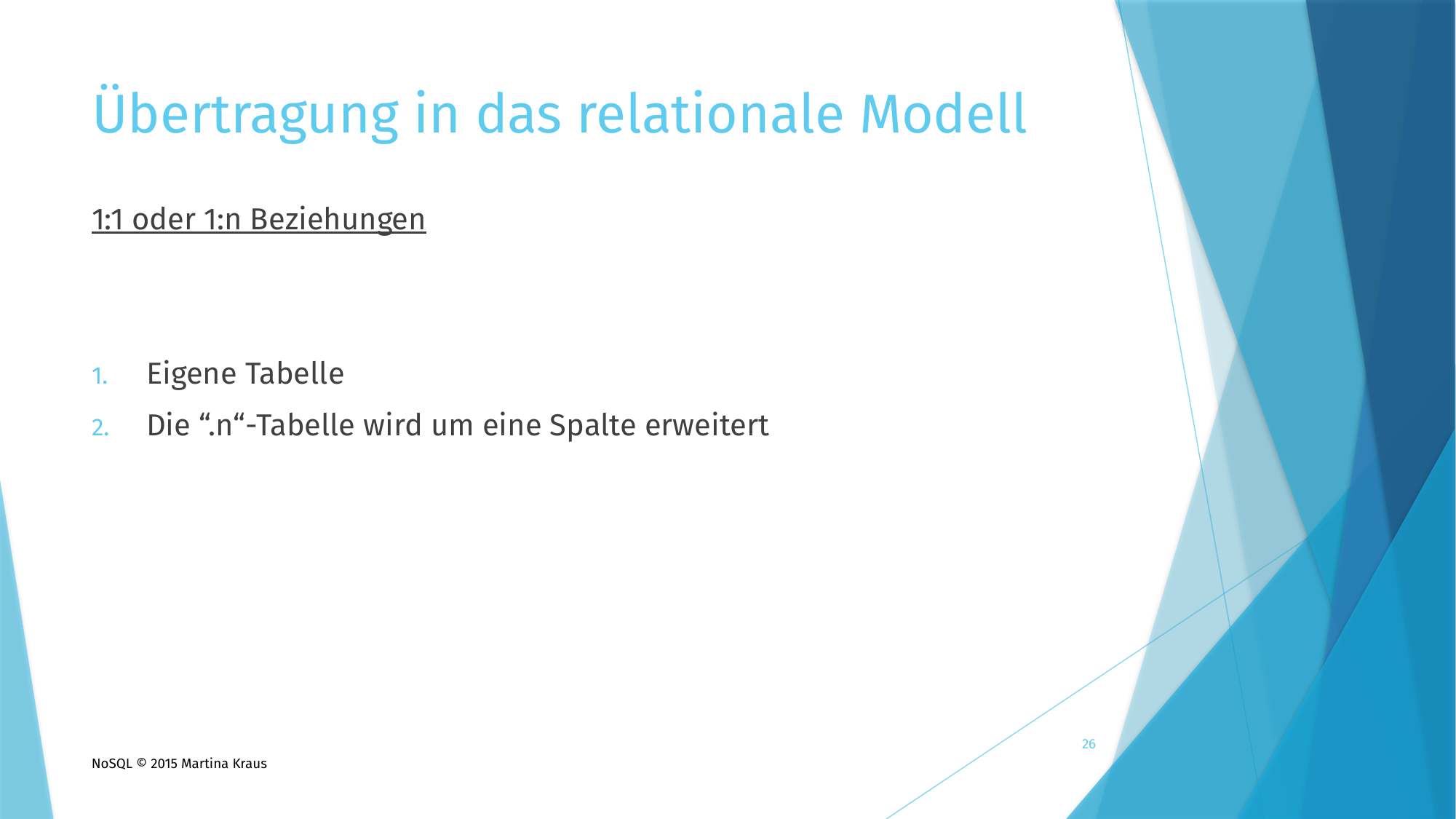

# Übertragung in das relationale Modell
1:1 oder 1:n Beziehungen

Eigene Tabelle
Die “.n“-Tabelle wird um eine Spalte erweitert

26
NoSQL © 2015 Martina Kraus